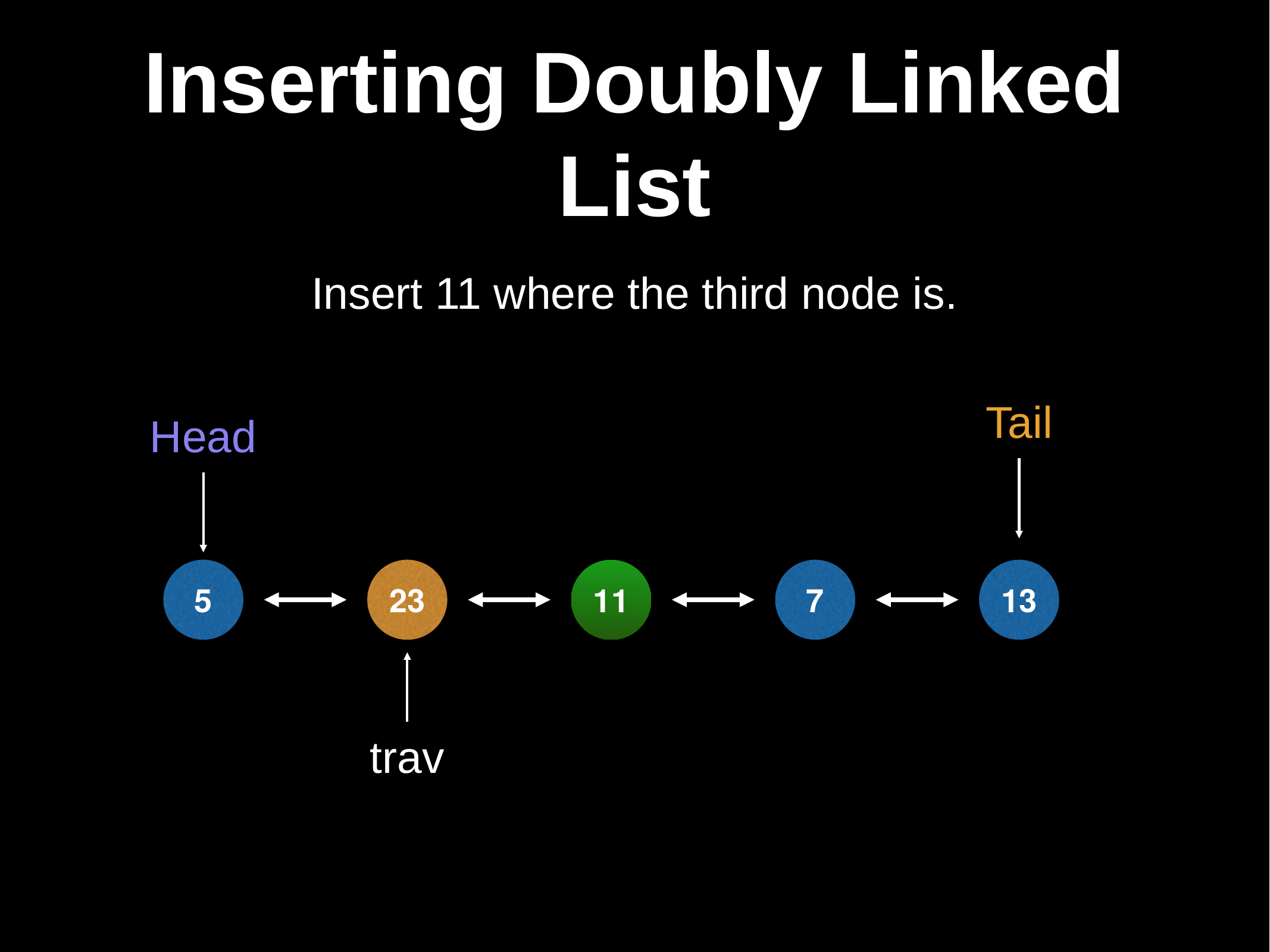

# Inserting Doubly Linked List
Insert 11 where the third node is.
Tail
Head

5
23
11
7
13

trav